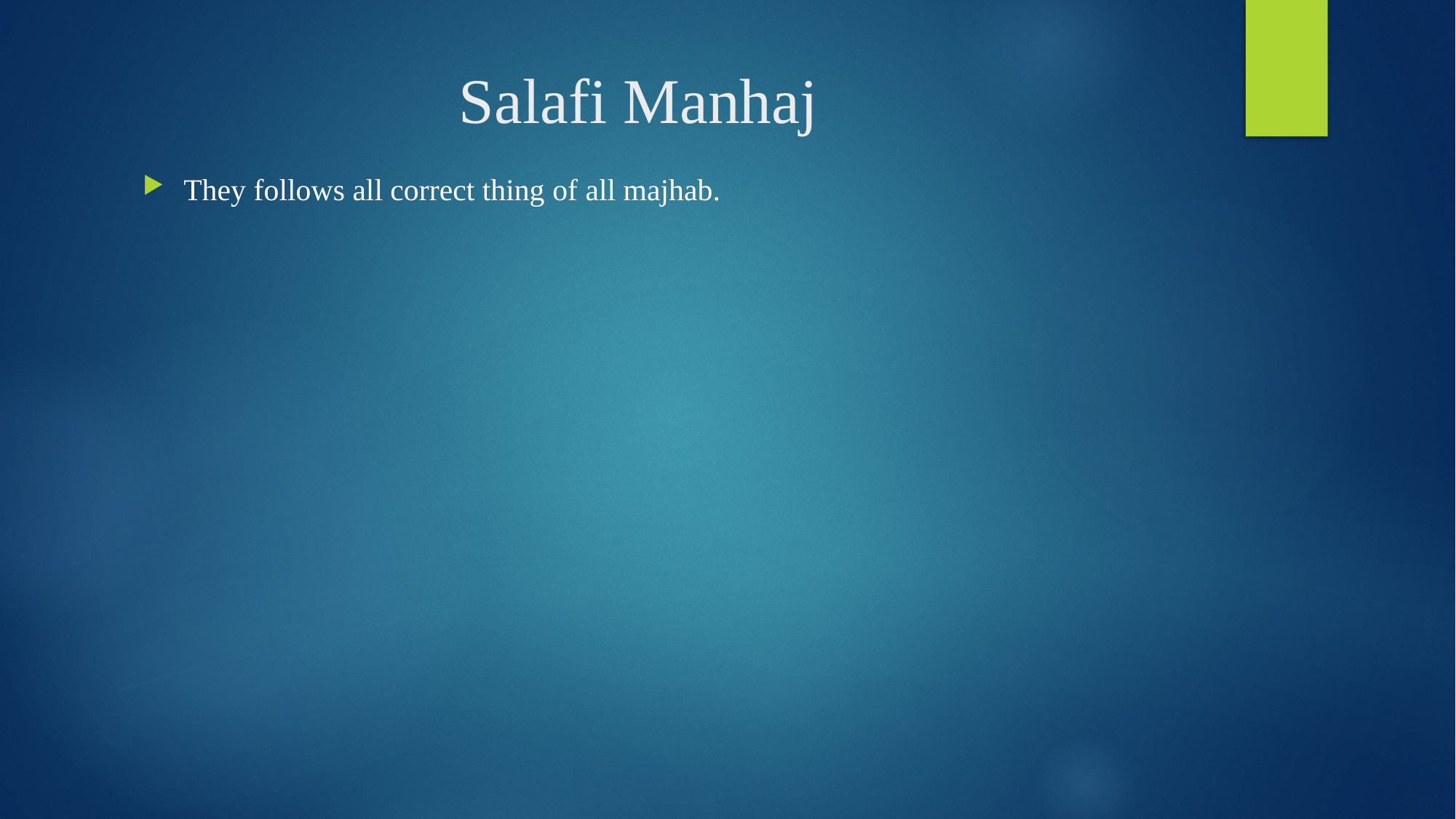

# Salafi Manhaj
They follows all correct thing of all majhab.